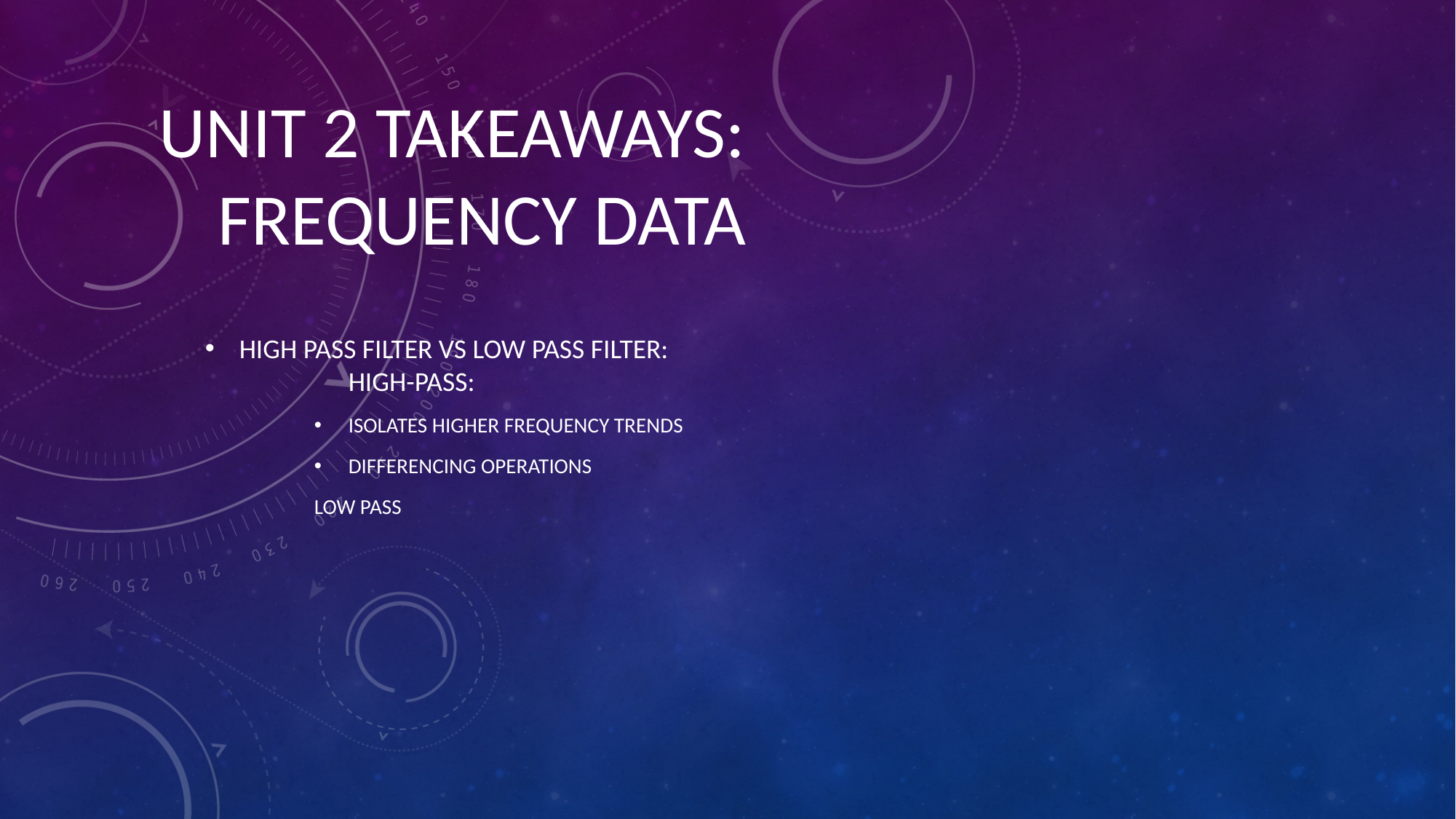

# Unit 2 takeaways: Frequency data
HiGH PASS FILTER VS LOW PASS FILTER:
	HIGH-PASS:
ISOLATES HIGHER FREQUENCY TRENDS
DIFFERENCING OPERATIONS
LOW PASS